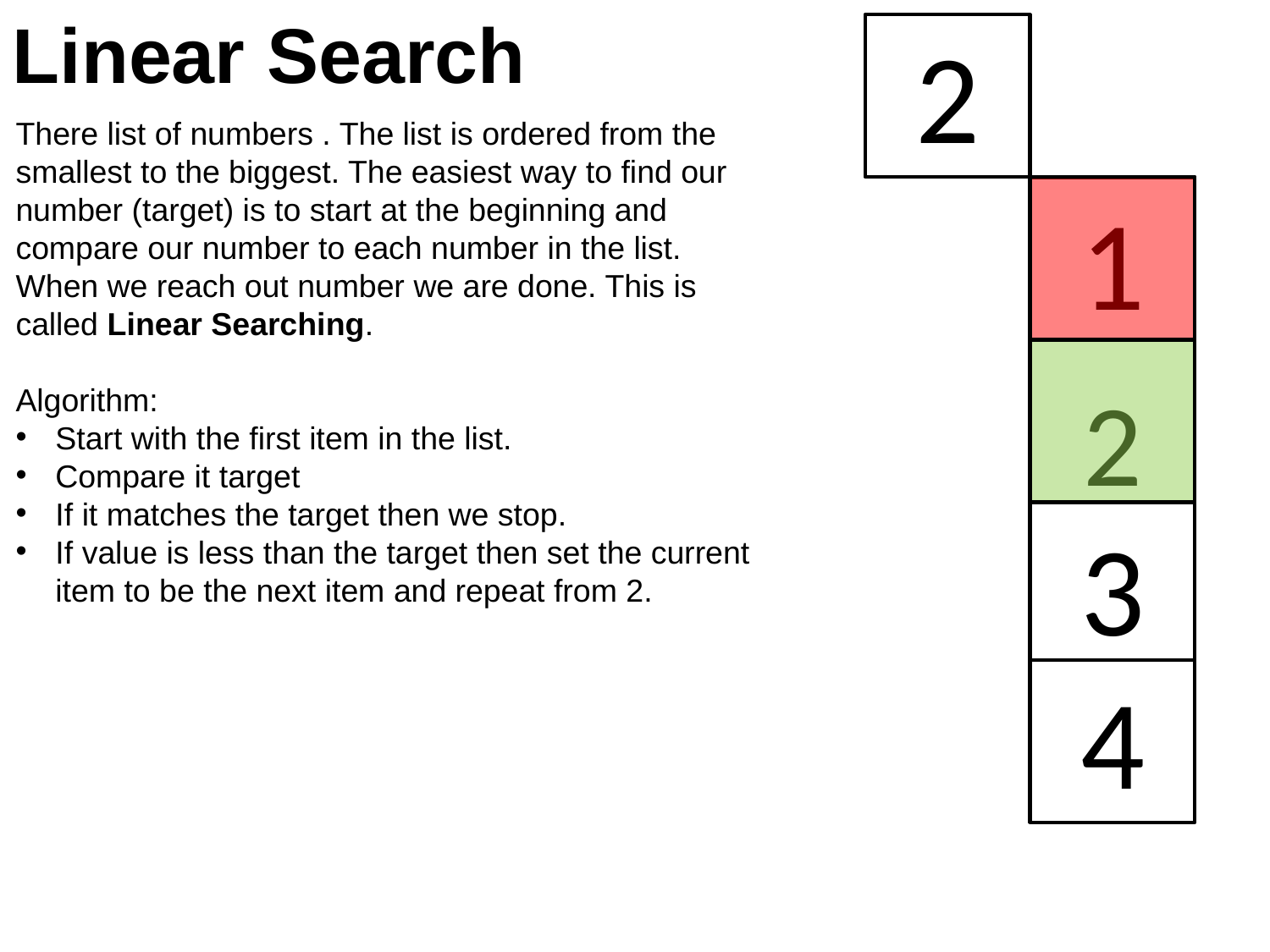

Linear Search
2
1
There list of numbers . The list is ordered from the smallest to the biggest. The easiest way to find our number (target) is to start at the beginning and compare our number to each number in the list. When we reach out number we are done. This is called Linear Searching.

Algorithm:
Start with the first item in the list.
Compare it target
If it matches the target then we stop.
If value is less than the target then set the current item to be the next item and repeat from 2.

1
1
2
2

3
3
4
4